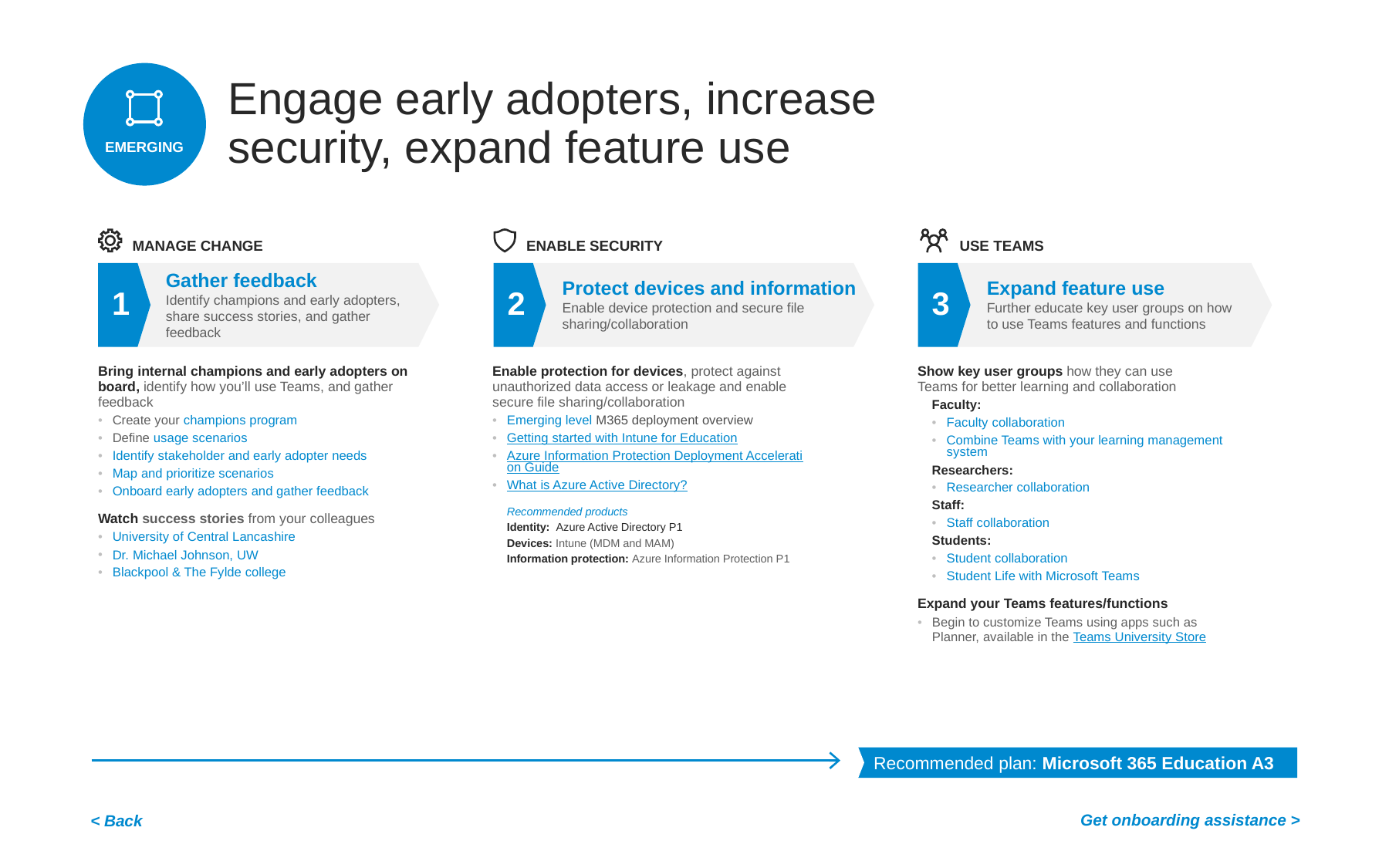

# Emerging resources
Engage early adopters, increase security, expand feature use

EMERGING

MANAGE CHANGE
ENABLE SECURITY
USE TEAMS
1

2

3

Gather feedback
Identify champions and early adopters, share success stories, and gather feedback
Protect devices and information
Enable device protection and secure file sharing/collaboration
Expand feature use
Further educate key user groups on how to use Teams features and functions
| Bring internal champions and early adopters on board, identify how you’ll use Teams, and gather feedback Create your champions program Define usage scenarios Identify stakeholder and early adopter needs Map and prioritize scenarios Onboard early adopters and gather feedback  Watch success stories from your colleagues University of Central Lancashire Dr. Michael Johnson, UW Blackpool & The Fylde college |
| --- |
| Enable protection for devices, protect against unauthorized data access or leakage and enable secure file sharing/collaboration Emerging level M365 deployment overview Getting started with Intune for Education Azure Information Protection Deployment Acceleration Guide What is Azure Active Directory? Recommended products Identity: Azure Active Directory P1 Devices: Intune (MDM and MAM) Information protection: Azure Information Protection P1 |
| --- |
| Show key user groups how they can use Teams for better learning and collaboration Faculty: Faculty collaboration  Combine Teams with your learning management system Researchers: Researcher collaboration Staff: Staff collaboration Students: Student collaboration  Student Life with Microsoft Teams  Expand your Teams features/functions Begin to customize Teams using apps such as Planner, available in the Teams University Store |
| --- |

Recommended plan: Microsoft 365 Education A3
Get onboarding assistance >
< Back